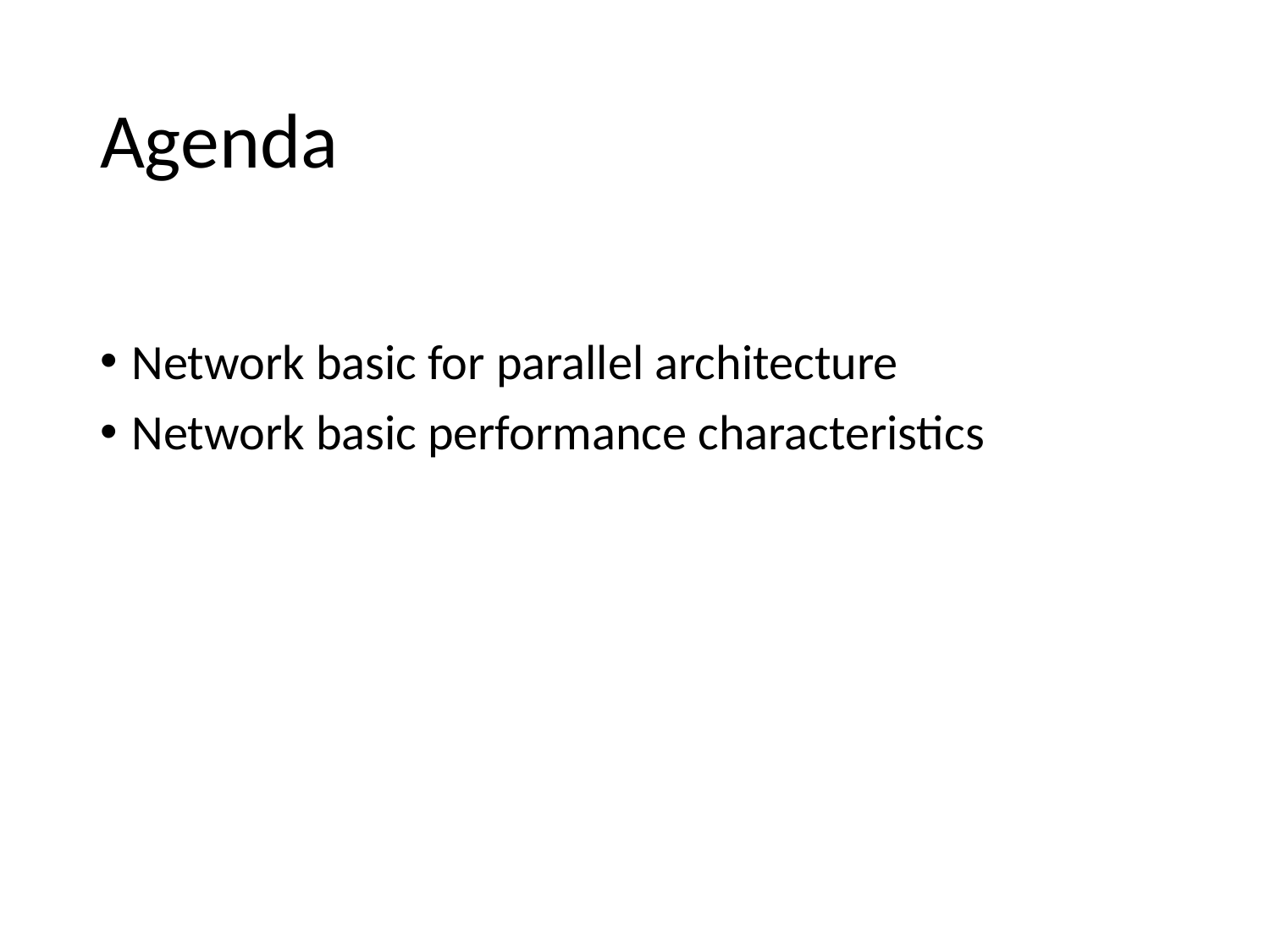

# Agenda

Network basic for parallel architecture
Network basic performance characteristics